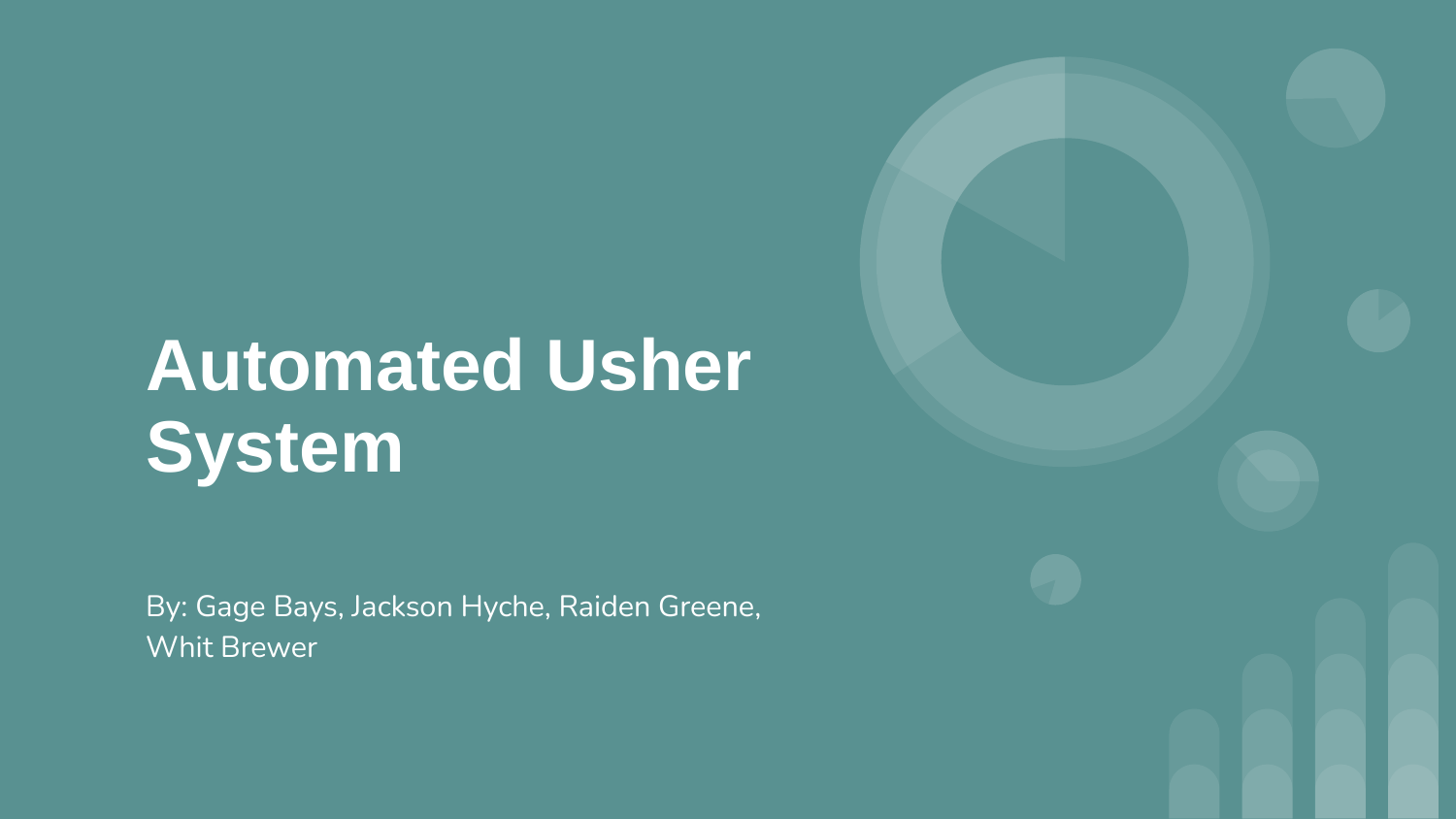

# Automated Usher System
By: Gage Bays, Jackson Hyche, Raiden Greene, Whit Brewer